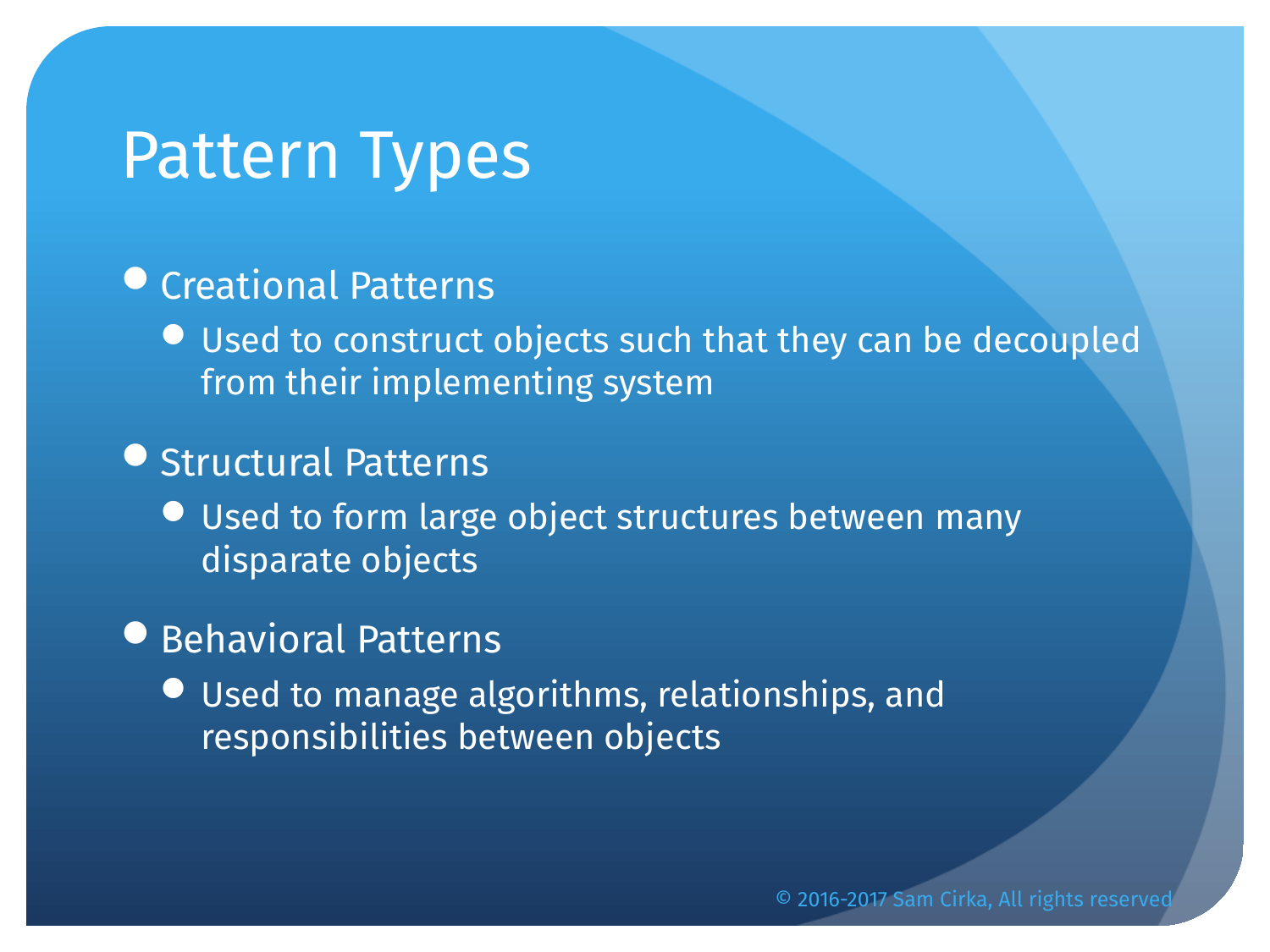

# Pattern Types
Creational Patterns
Used to construct objects such that they can be decoupled from their implementing system
Structural Patterns
Used to form large object structures between many disparate objects
Behavioral Patterns
Used to manage algorithms, relationships, and responsibilities between objects
© 2016-2017 Sam Cirka, All rights reserved